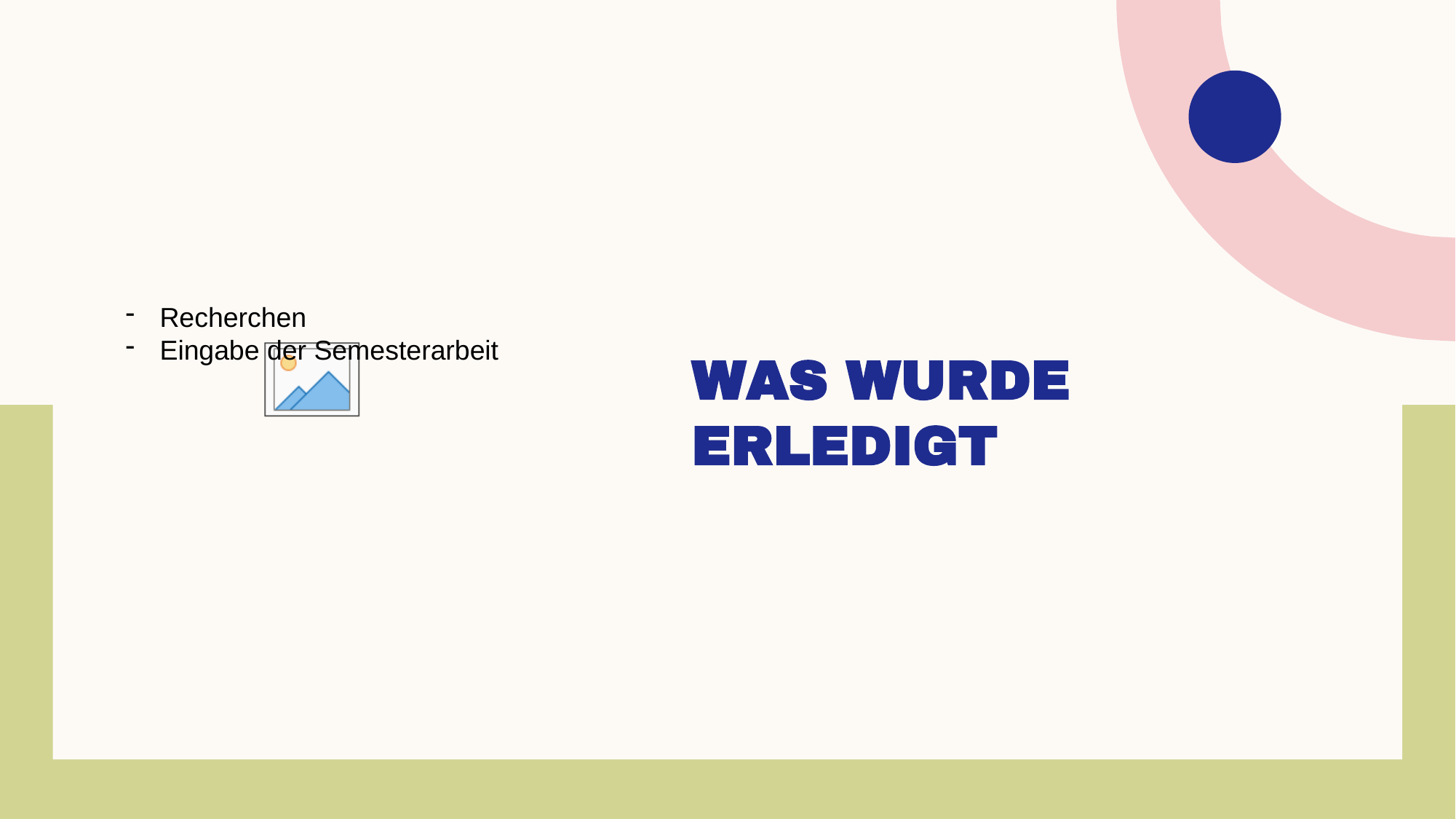

Recherchen
Eingabe der Semesterarbeit
# Was wurde erledigt